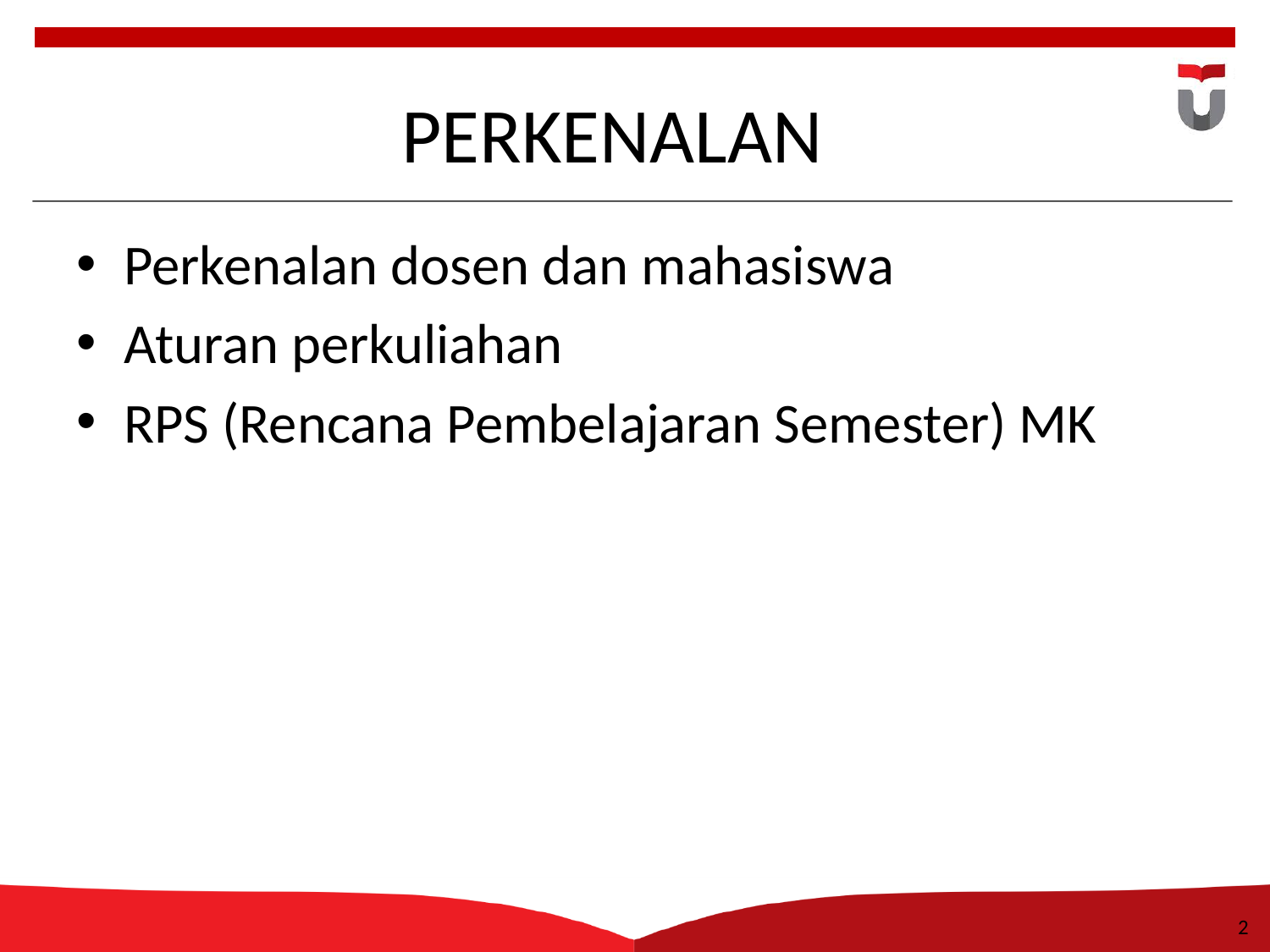

# PERKENALAN
Perkenalan dosen dan mahasiswa
Aturan perkuliahan
RPS (Rencana Pembelajaran Semester) MK

2